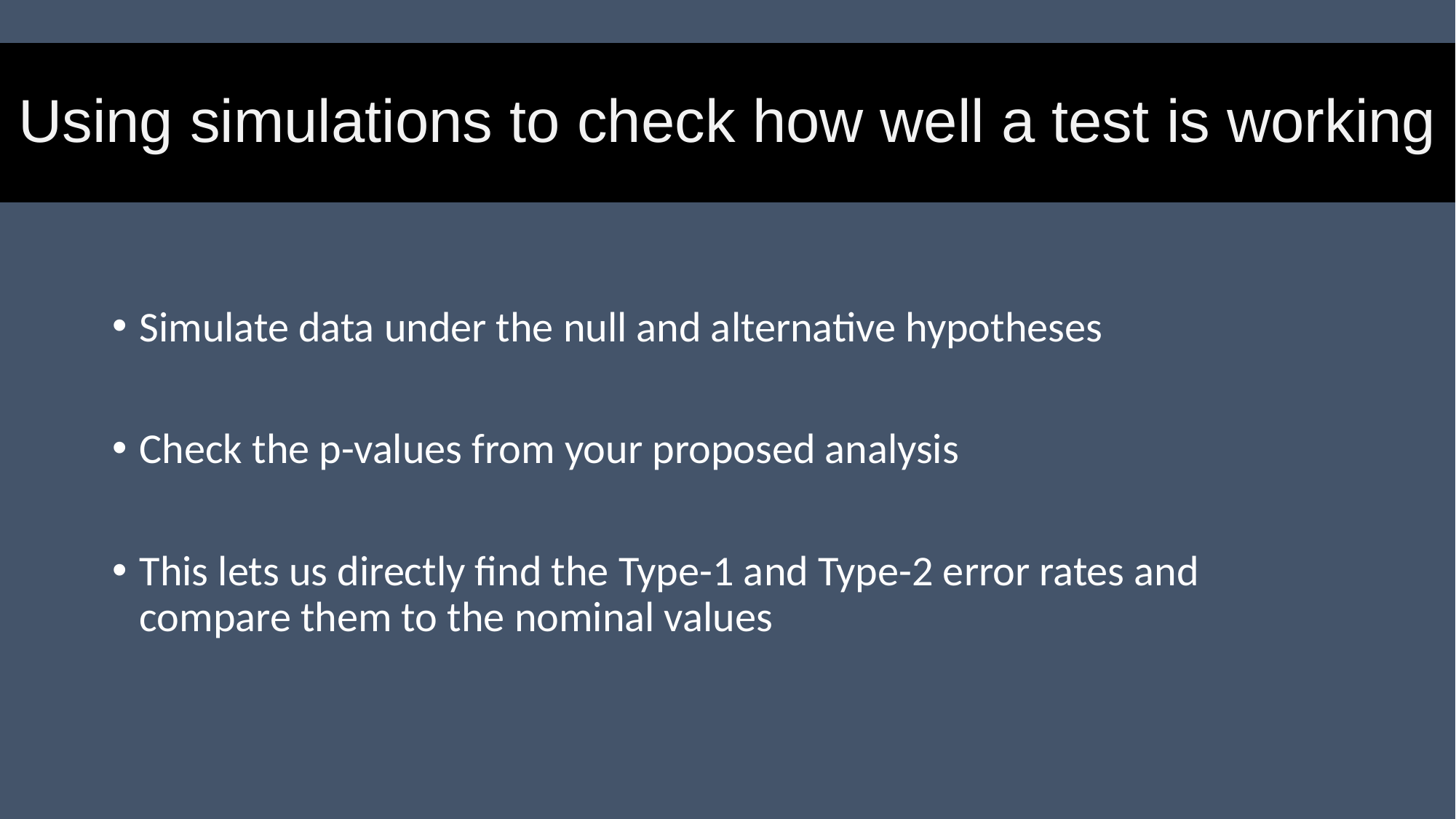

# Using simulations to check how well a test is working

Simulate data under the null and alternative hypotheses

Check the p-values from your proposed analysis

This lets us directly find the Type-1 and Type-2 error rates and compare them to the nominal values